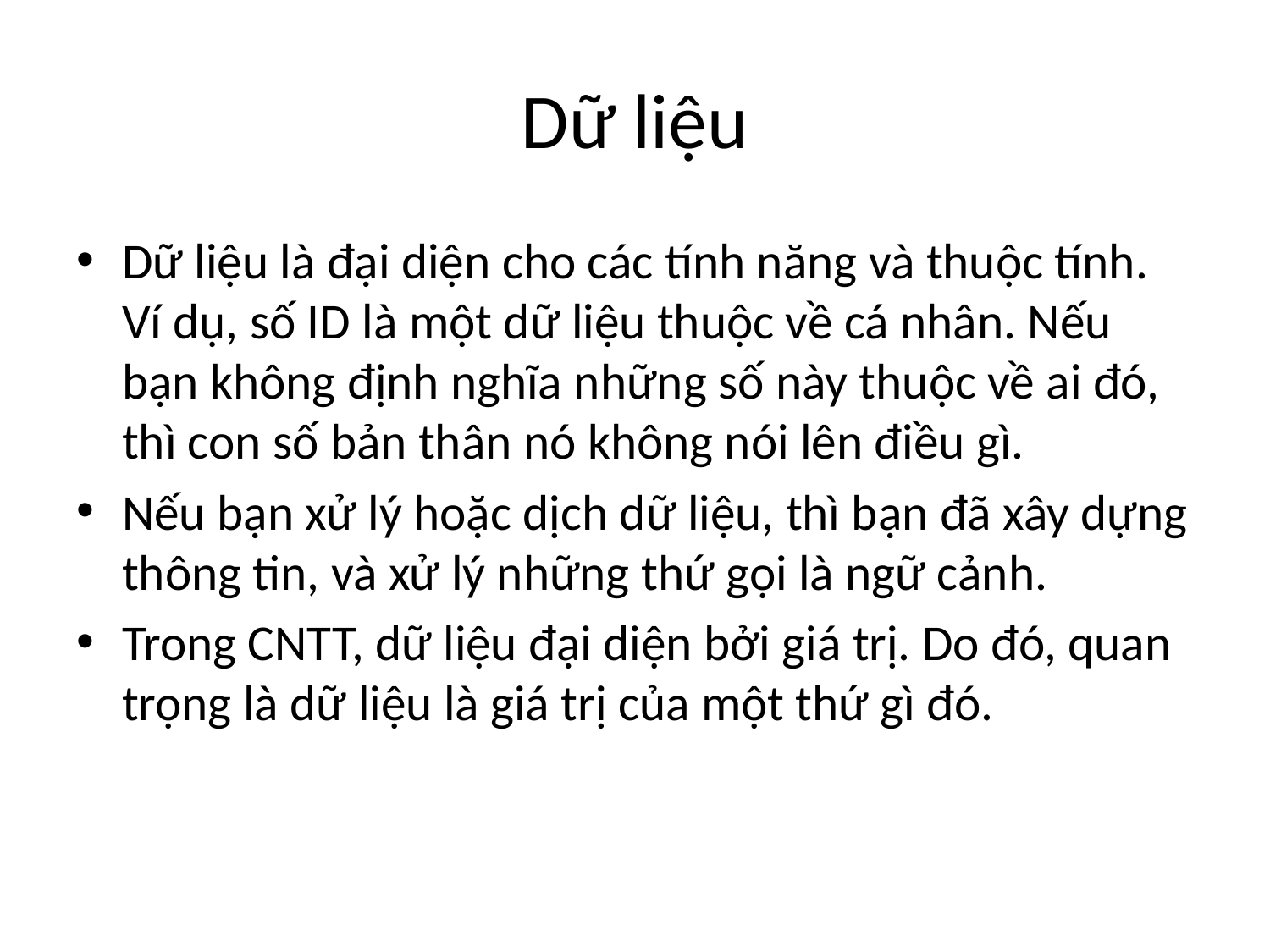

# Dữ liệu
Dữ liệu là đại diện cho các tính năng và thuộc tính. Ví dụ, số ID là một dữ liệu thuộc về cá nhân. Nếu bạn không định nghĩa những số này thuộc về ai đó, thì con số bản thân nó không nói lên điều gì.
Nếu bạn xử lý hoặc dịch dữ liệu, thì bạn đã xây dựng thông tin, và xử lý những thứ gọi là ngữ cảnh.
Trong CNTT, dữ liệu đại diện bởi giá trị. Do đó, quan trọng là dữ liệu là giá trị của một thứ gì đó.